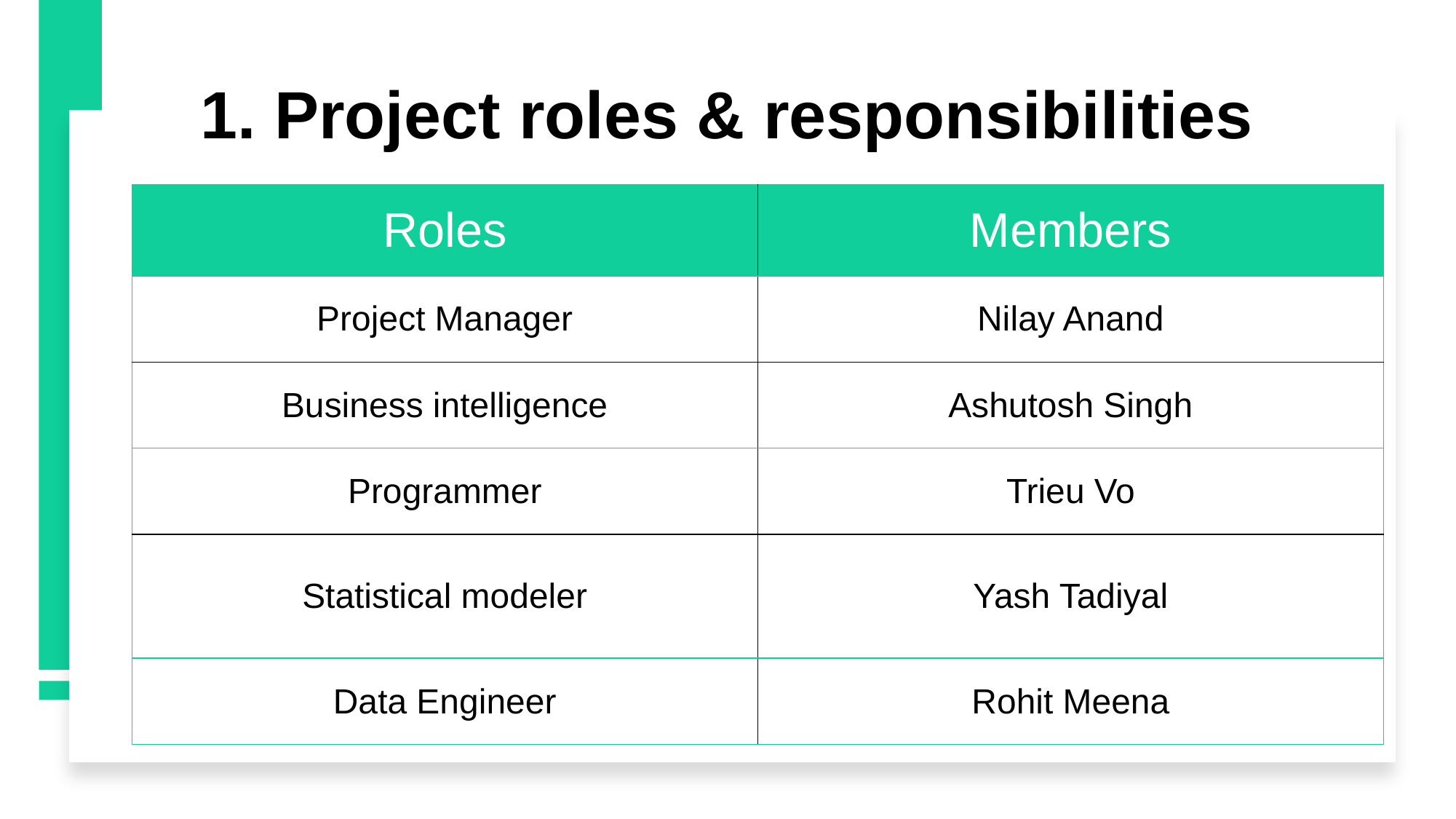

# 1. Project roles & responsibilities

| Roles | Members |
| --- | --- |
| Project Manager | Nilay Anand |
| Business intelligence | Ashutosh Singh |
| Programmer | Trieu Vo |
| Statistical modeler | Yash Tadiyal |
| Data Engineer | Rohit Meena |